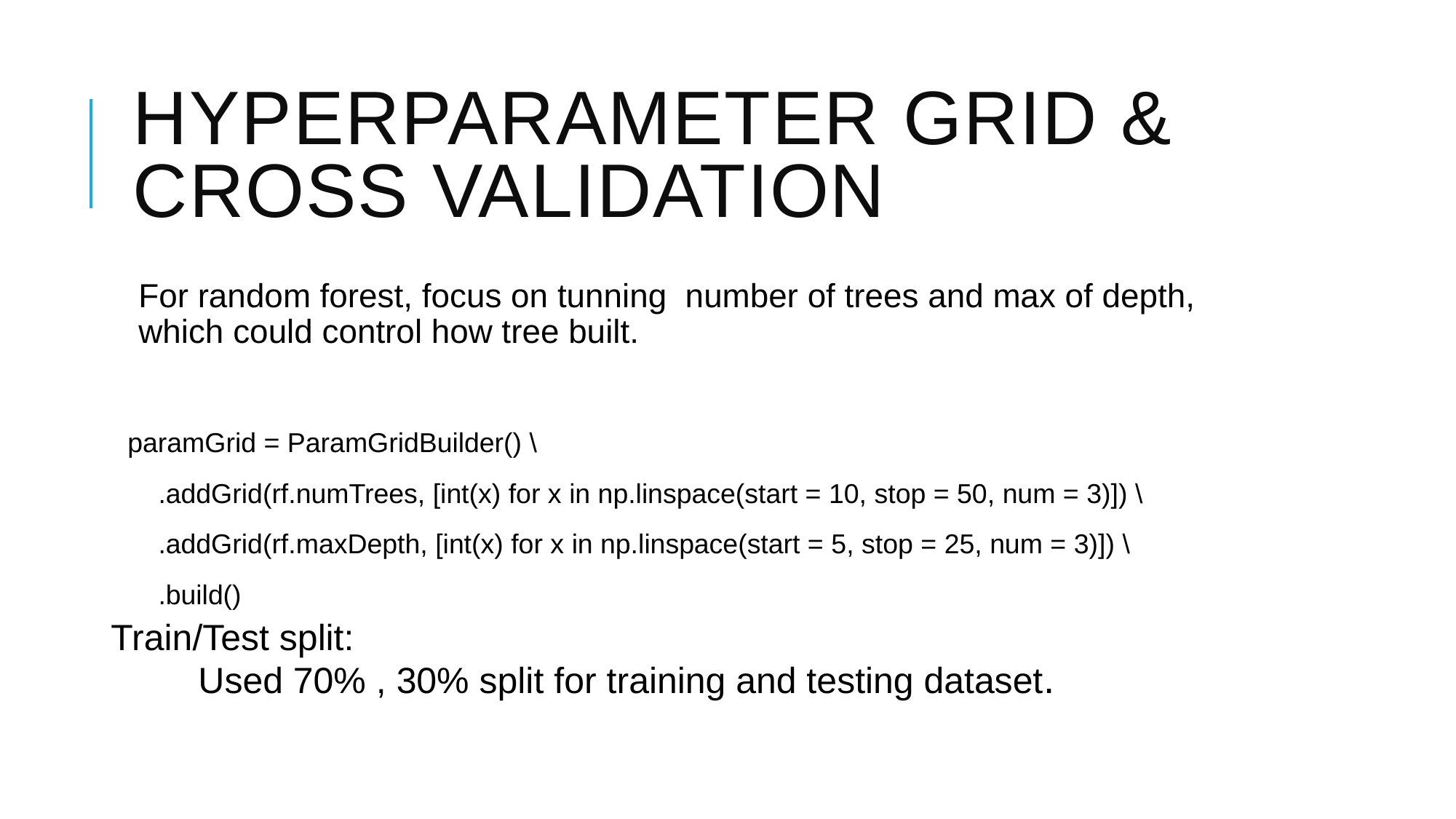

# Hyperparameter grid & Cross validation
For random forest, focus on tunning  number of trees and max of depth, which could control how tree built.

paramGrid = ParamGridBuilder() \
    .addGrid(rf.numTrees, [int(x) for x in np.linspace(start = 10, stop = 50, num = 3)]) \
    .addGrid(rf.maxDepth, [int(x) for x in np.linspace(start = 5, stop = 25, num = 3)]) \
    .build()

Train/Test split:
	Used 70% , 30% split for training and testing dataset.